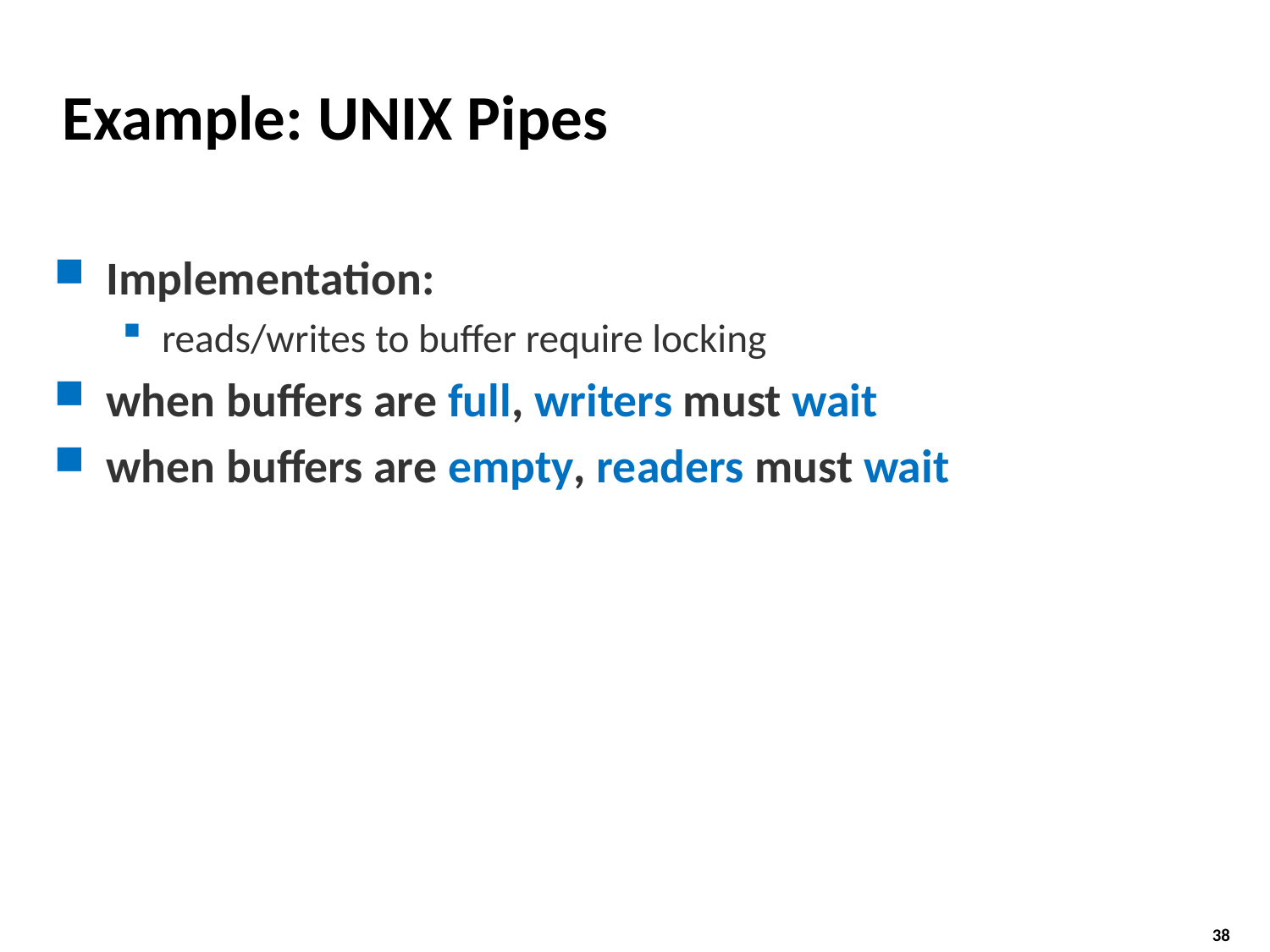

# Example: UNIX Pipes
Implementation:
reads/writes to buffer require locking
when buffers are full, writers must wait
when buffers are empty, readers must wait